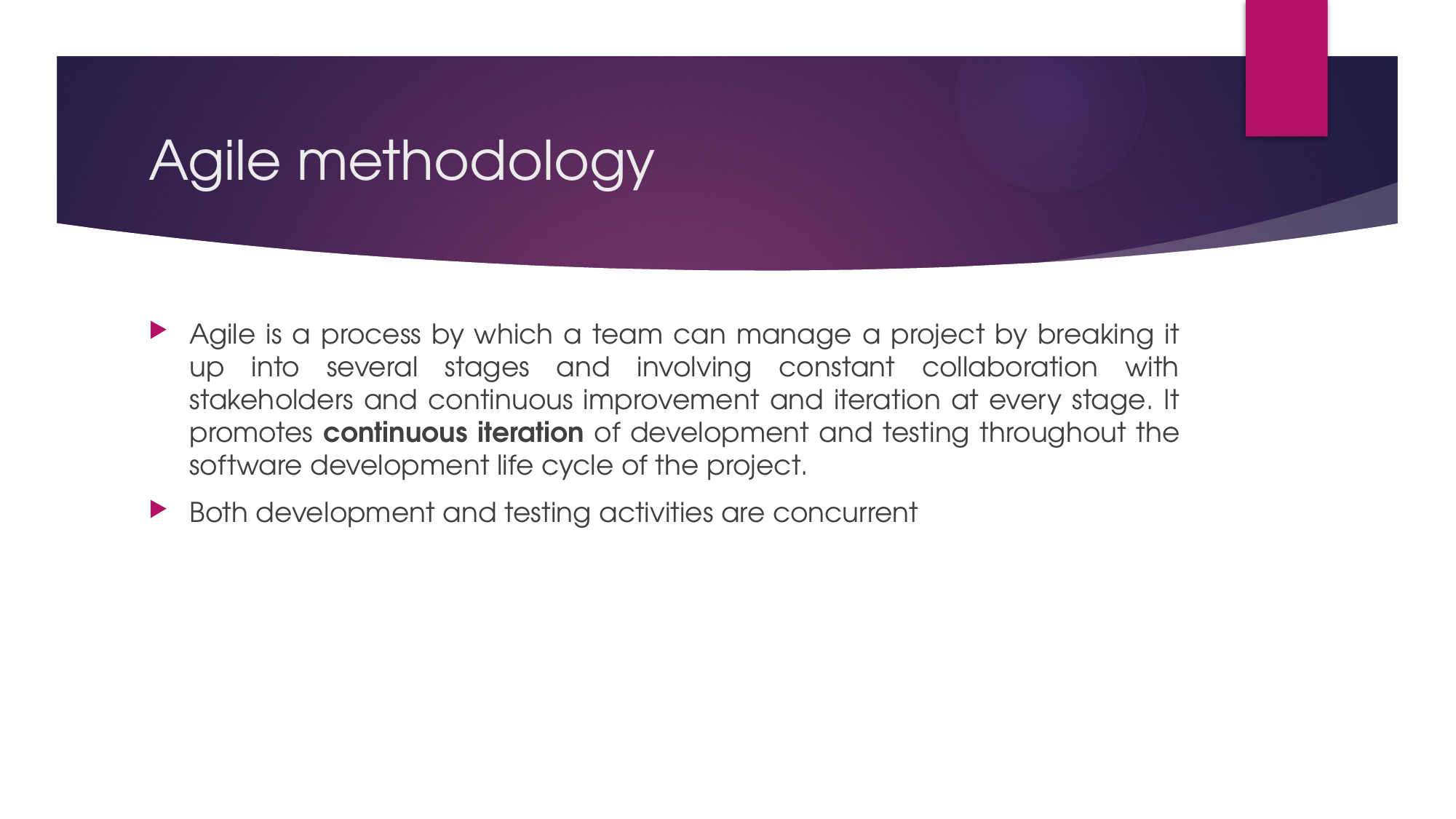

# Agile methodology
Agile is a process by which a team can manage a project by breaking it up into several stages and involving constant collaboration with stakeholders and continuous improvement and iteration at every stage. It promotes continuous iteration of development and testing throughout the software development life cycle of the project.
Both development and testing activities are concurrent